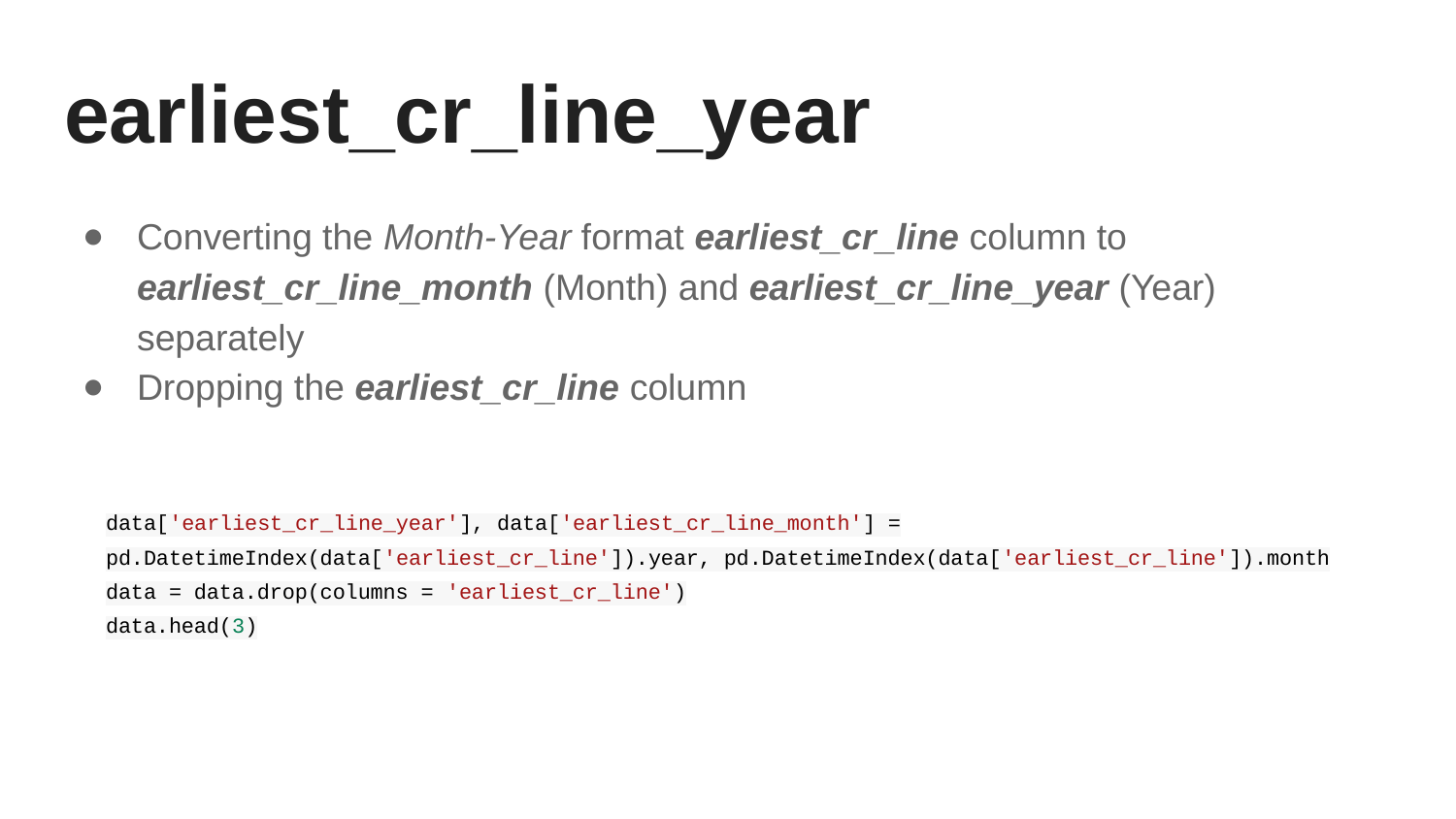

# earliest_cr_line_year
Converting the Month-Year format earliest_cr_line column to earliest_cr_line_month (Month) and earliest_cr_line_year (Year) separately
Dropping the earliest_cr_line column
data['earliest_cr_line_year'], data['earliest_cr_line_month'] = pd.DatetimeIndex(data['earliest_cr_line']).year, pd.DatetimeIndex(data['earliest_cr_line']).month
data = data.drop(columns = 'earliest_cr_line')
data.head(3)